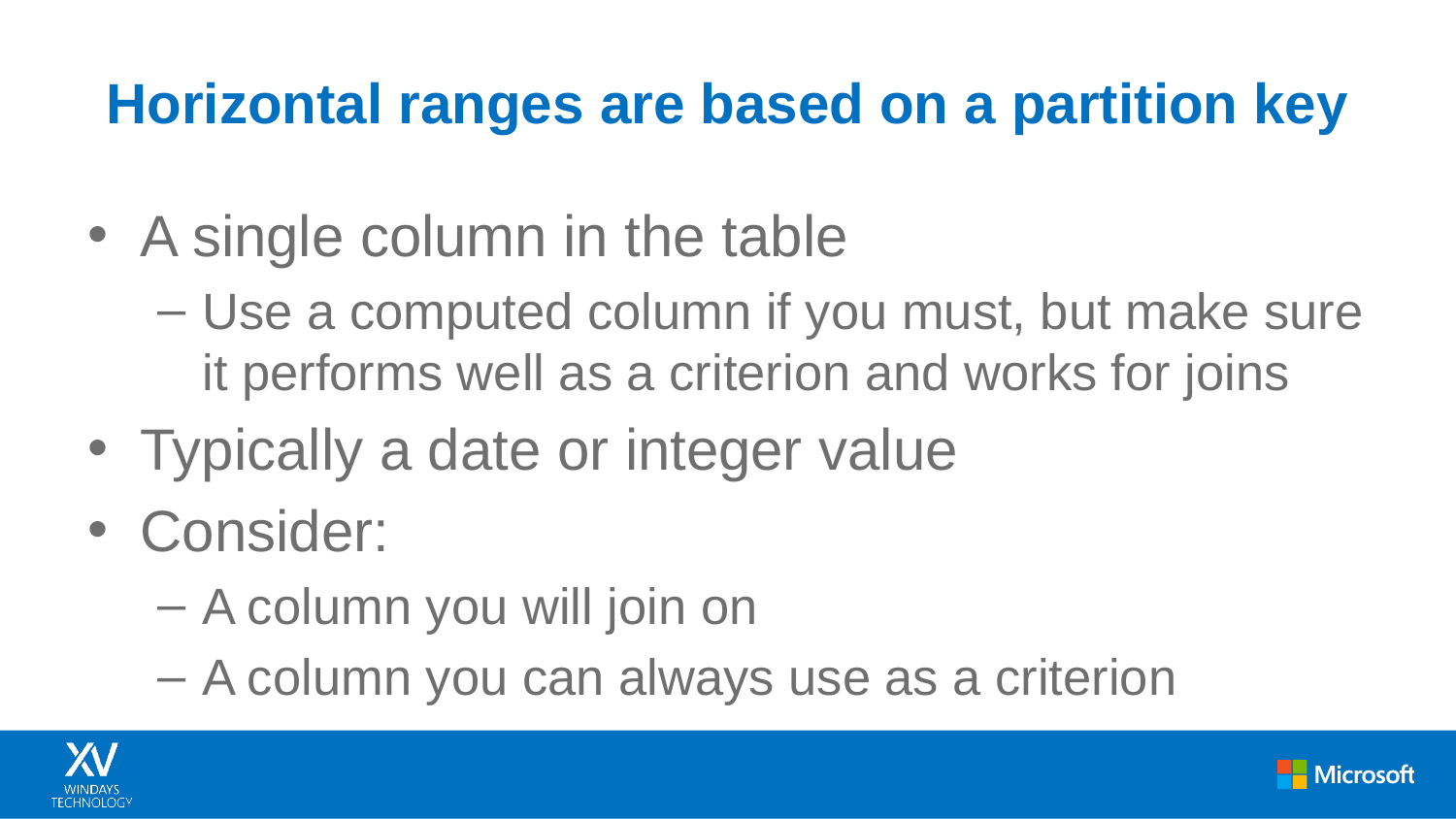

# Horizontal ranges are based on a partition key
A single column in the table
Use a computed column if you must, but make sure it performs well as a criterion and works for joins
Typically a date or integer value
Consider:
A column you will join on
A column you can always use as a criterion